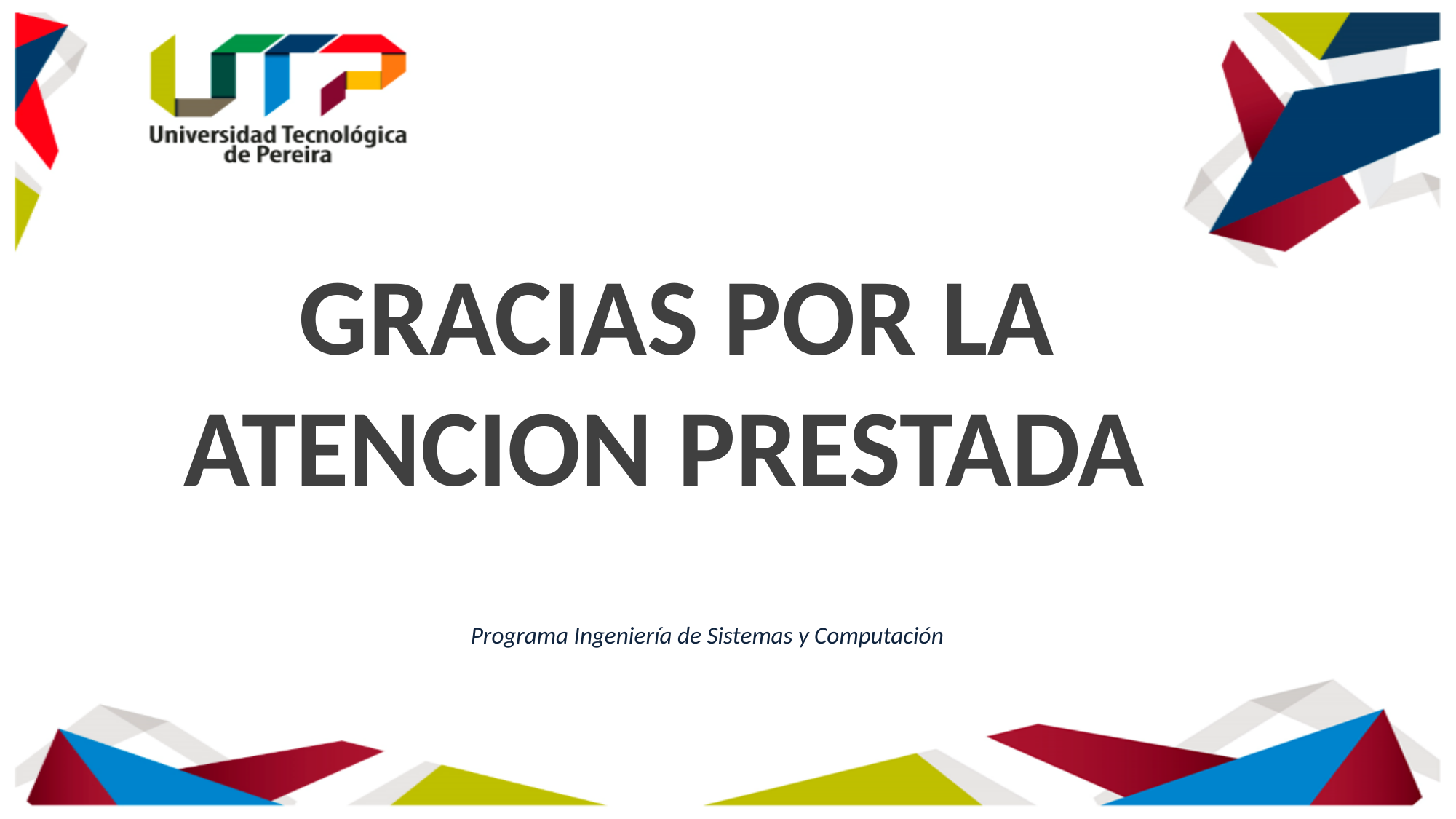

GRACIAS POR LA ATENCION PRESTADA
Programa Ingeniería de Sistemas y Computación